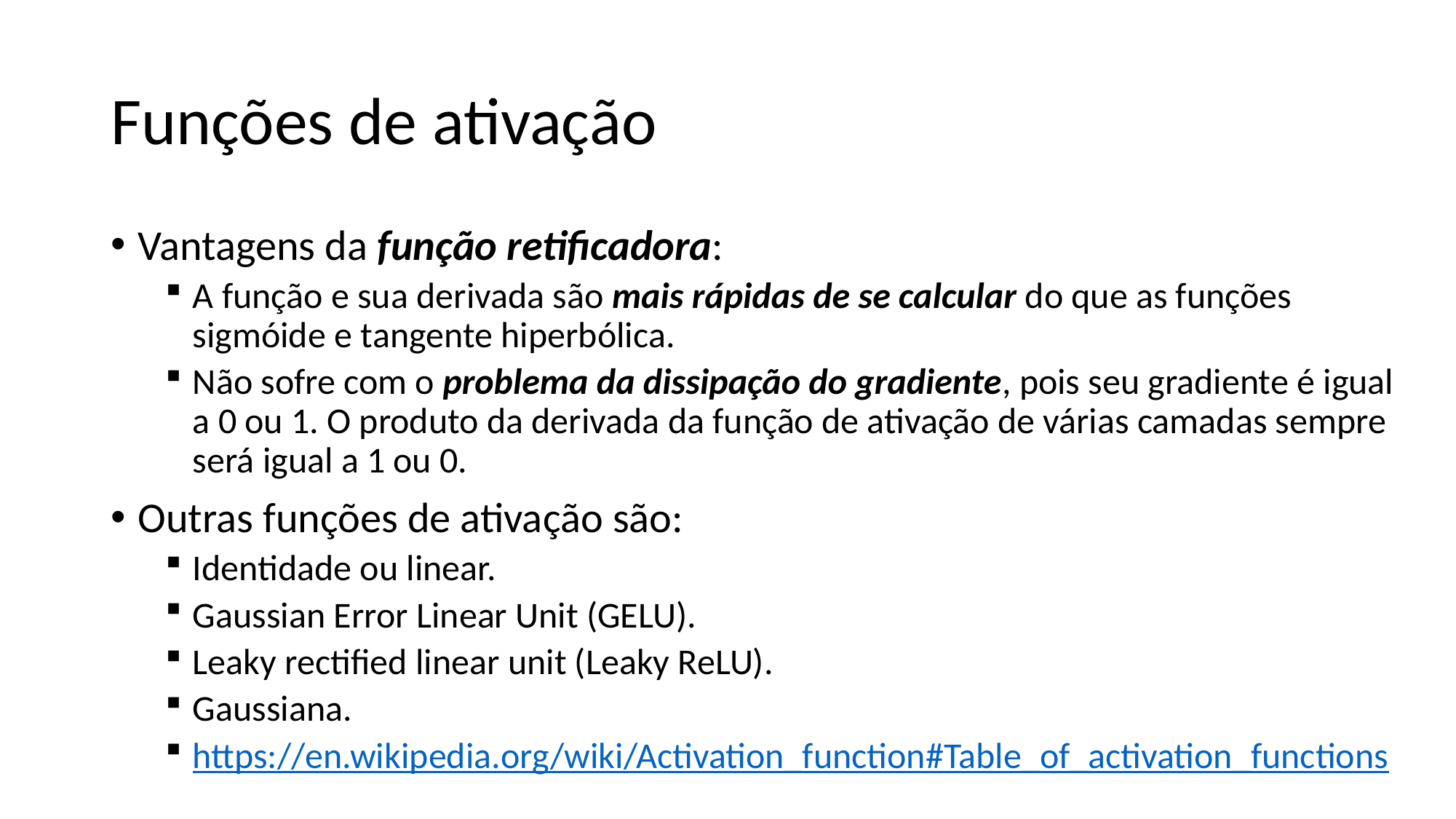

# Funções de ativação
Vantagens da função retificadora:
A função e sua derivada são mais rápidas de se calcular do que as funções sigmóide e tangente hiperbólica.
Não sofre com o problema da dissipação do gradiente, pois seu gradiente é igual a 0 ou 1. O produto da derivada da função de ativação de várias camadas sempre será igual a 1 ou 0.
Outras funções de ativação são:
Identidade ou linear.
Gaussian Error Linear Unit (GELU).
Leaky rectified linear unit (Leaky ReLU).
Gaussiana.
https://en.wikipedia.org/wiki/Activation_function#Table_of_activation_functions